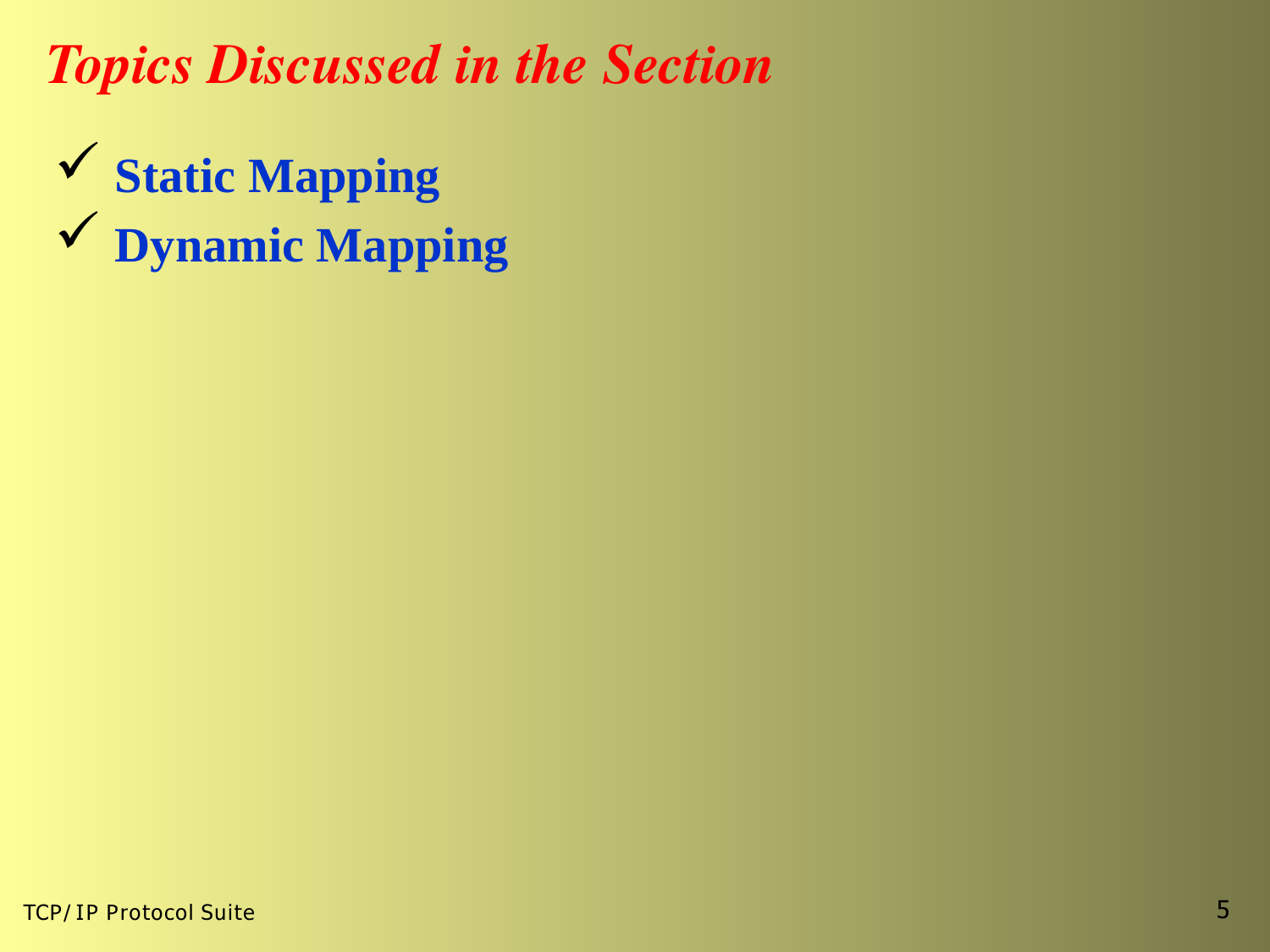

Topics Discussed in the Section
 Static Mapping
 Dynamic Mapping
5
TCP/IP Protocol Suite